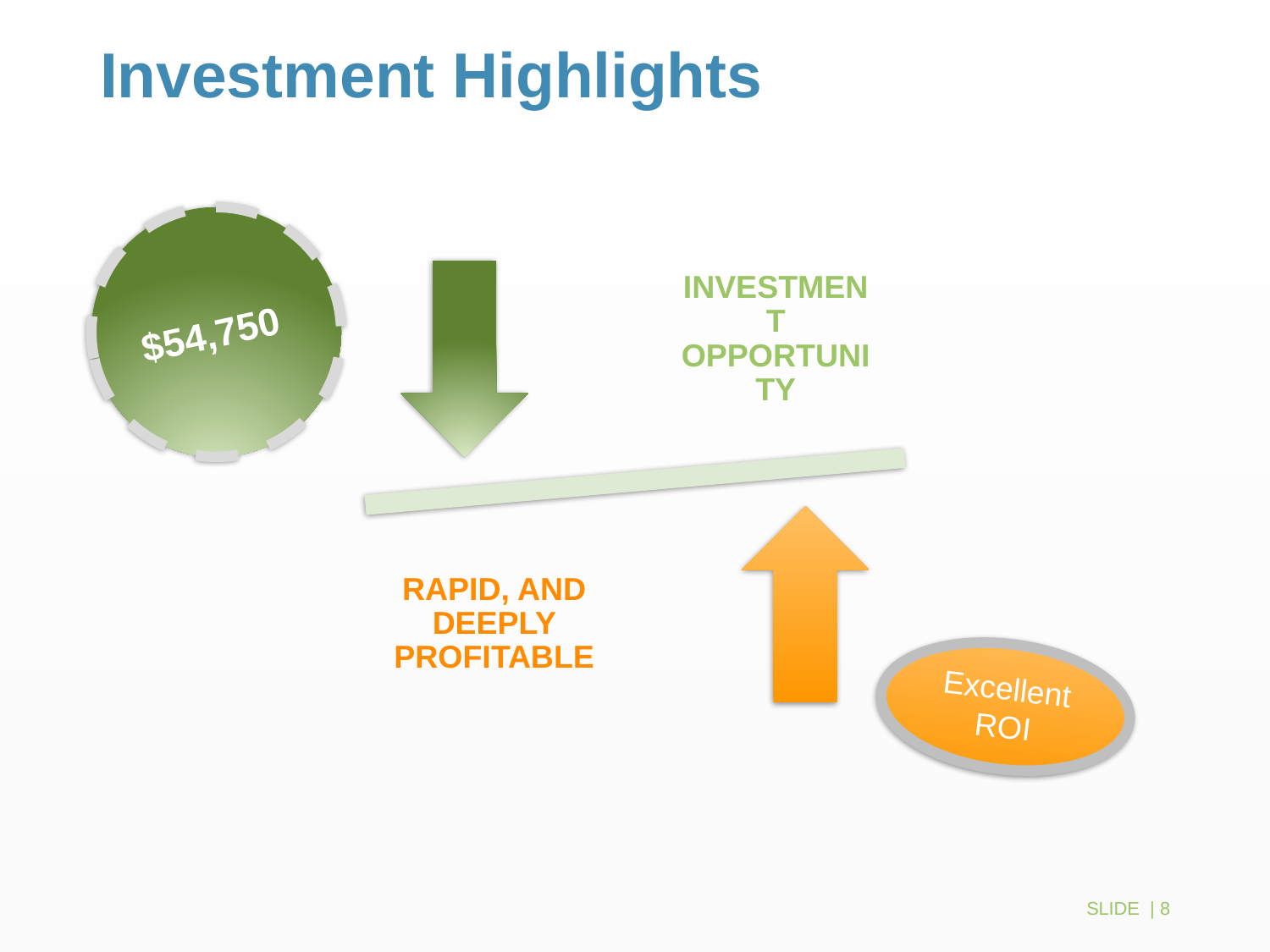

# Investment Highlights
$54,750
INVESTMENT OPPORTUNITY
Rapid, and deeply profitable
Excellent ROI
 slide  | 8